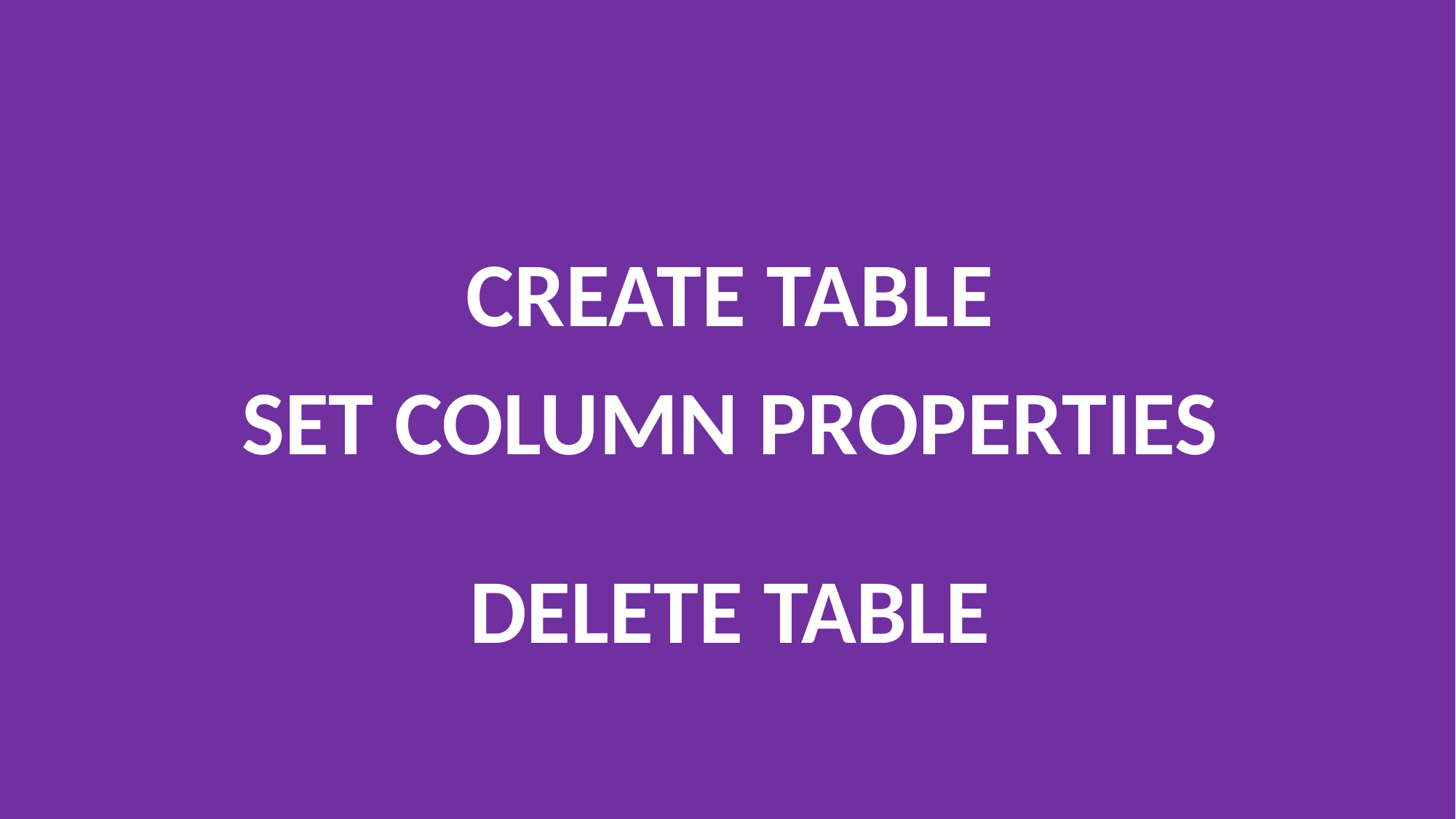

CREATE TABLE
SET COLUMN PROPERTIES
DELETE TABLE